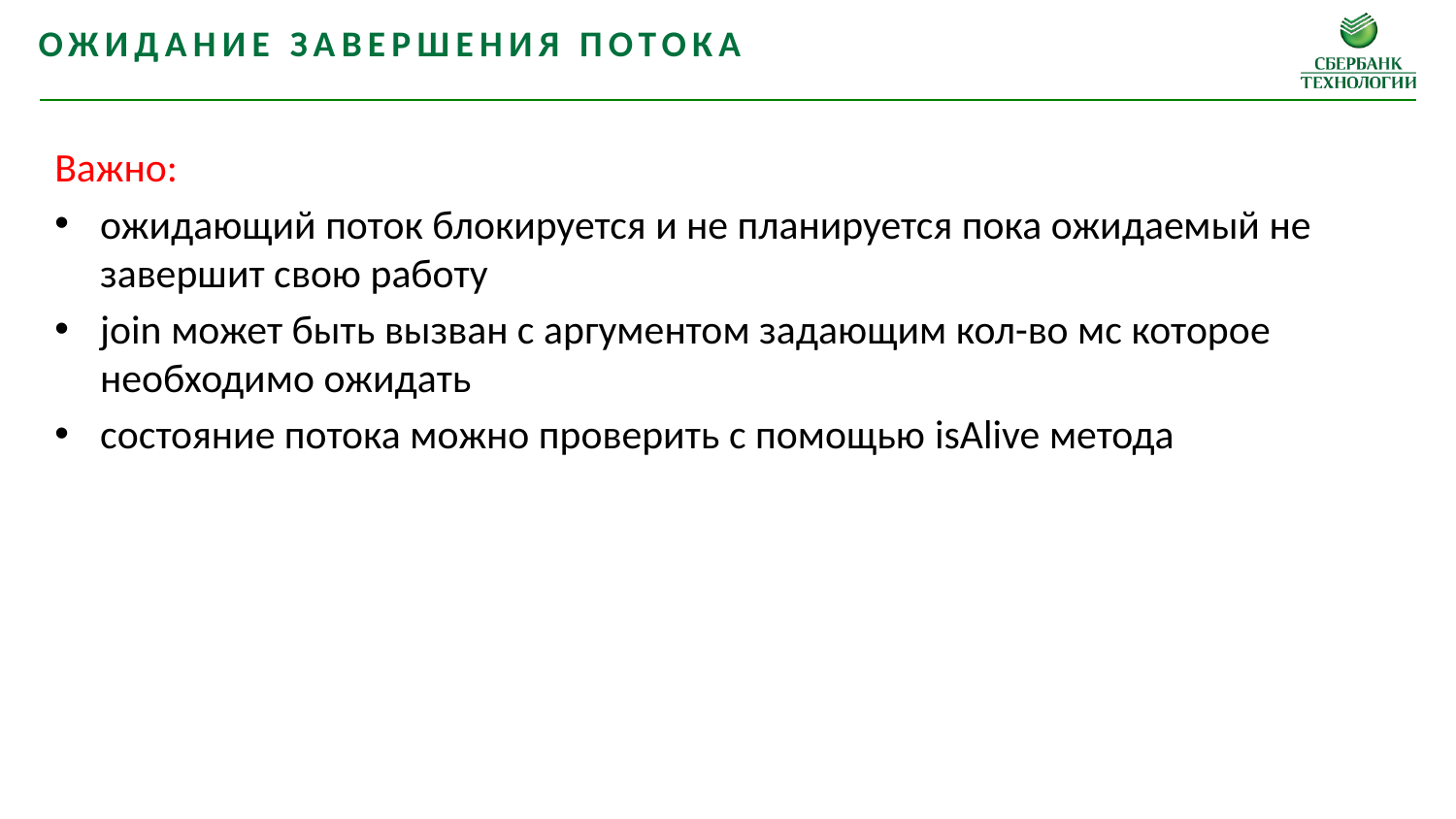

Ожидание завершения потока
Важно:
ожидающий поток блокируется и не планируется пока ожидаемый не завершит свою работу
join может быть вызван с аргументом задающим кол-во мс которое необходимо ожидать
состояние потока можно проверить с помощью isAlive метода